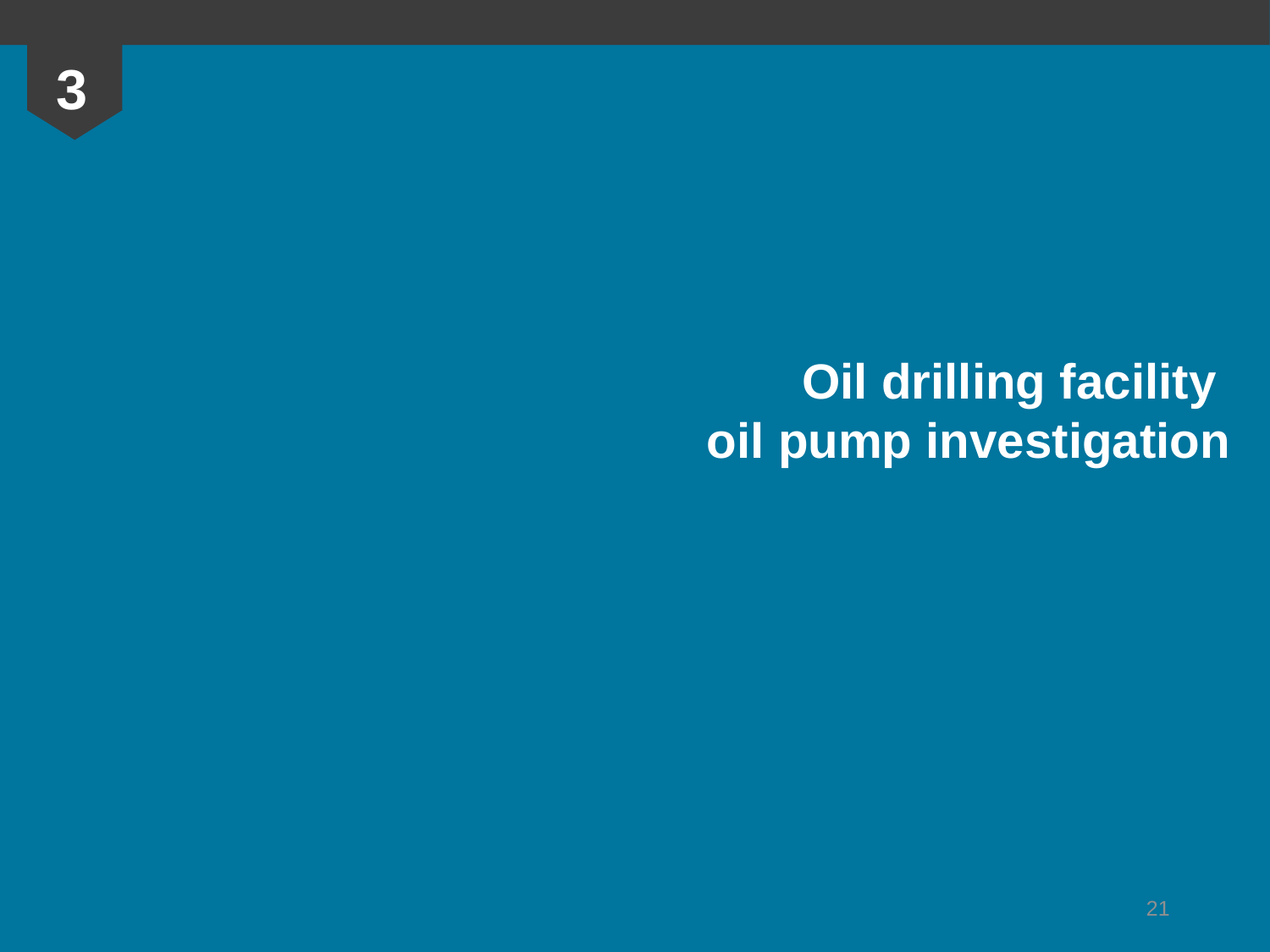

3
 Oil drilling facility
oil pump investigation
21